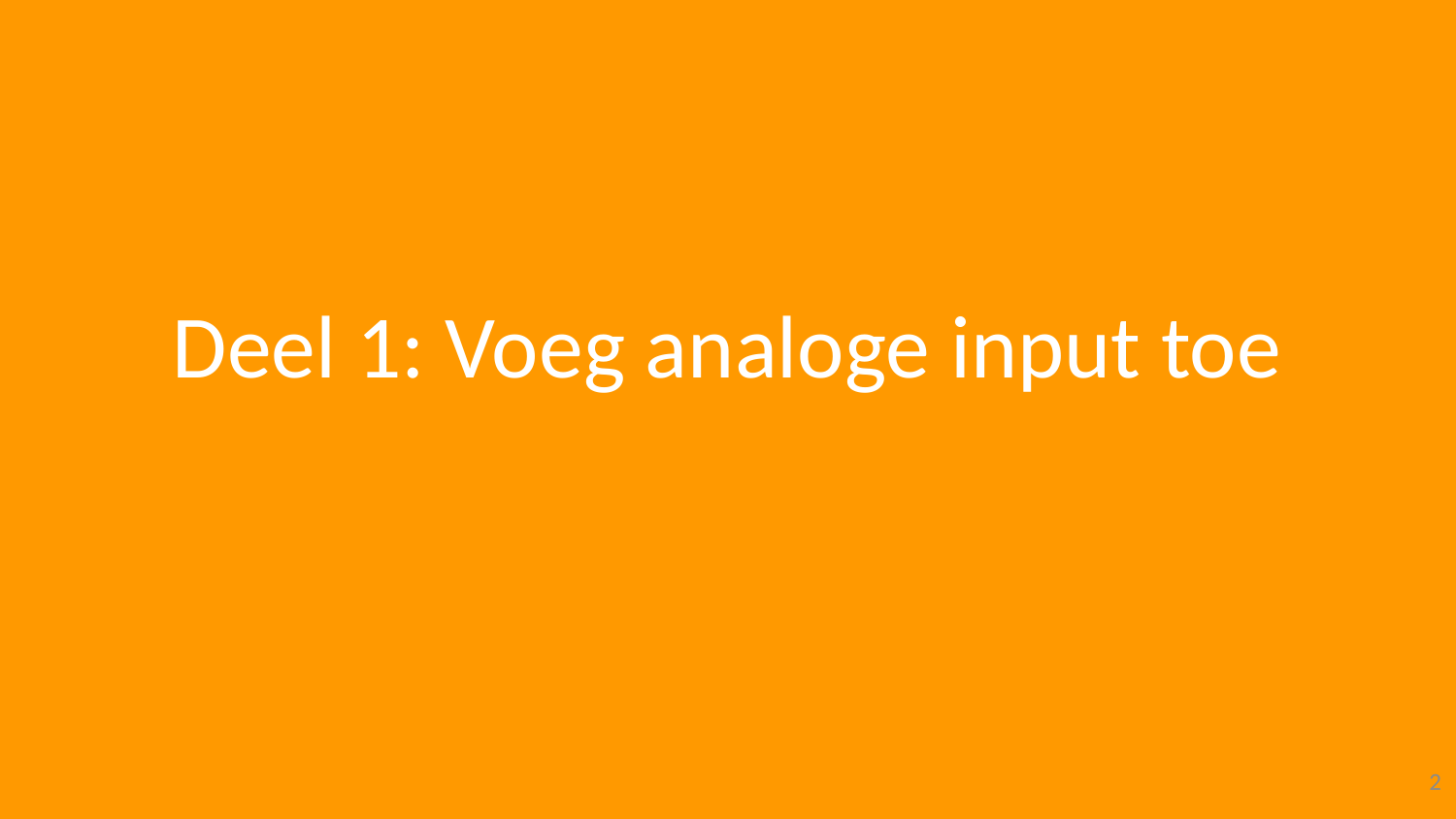

# Deel 1: Voeg analoge input toe
2